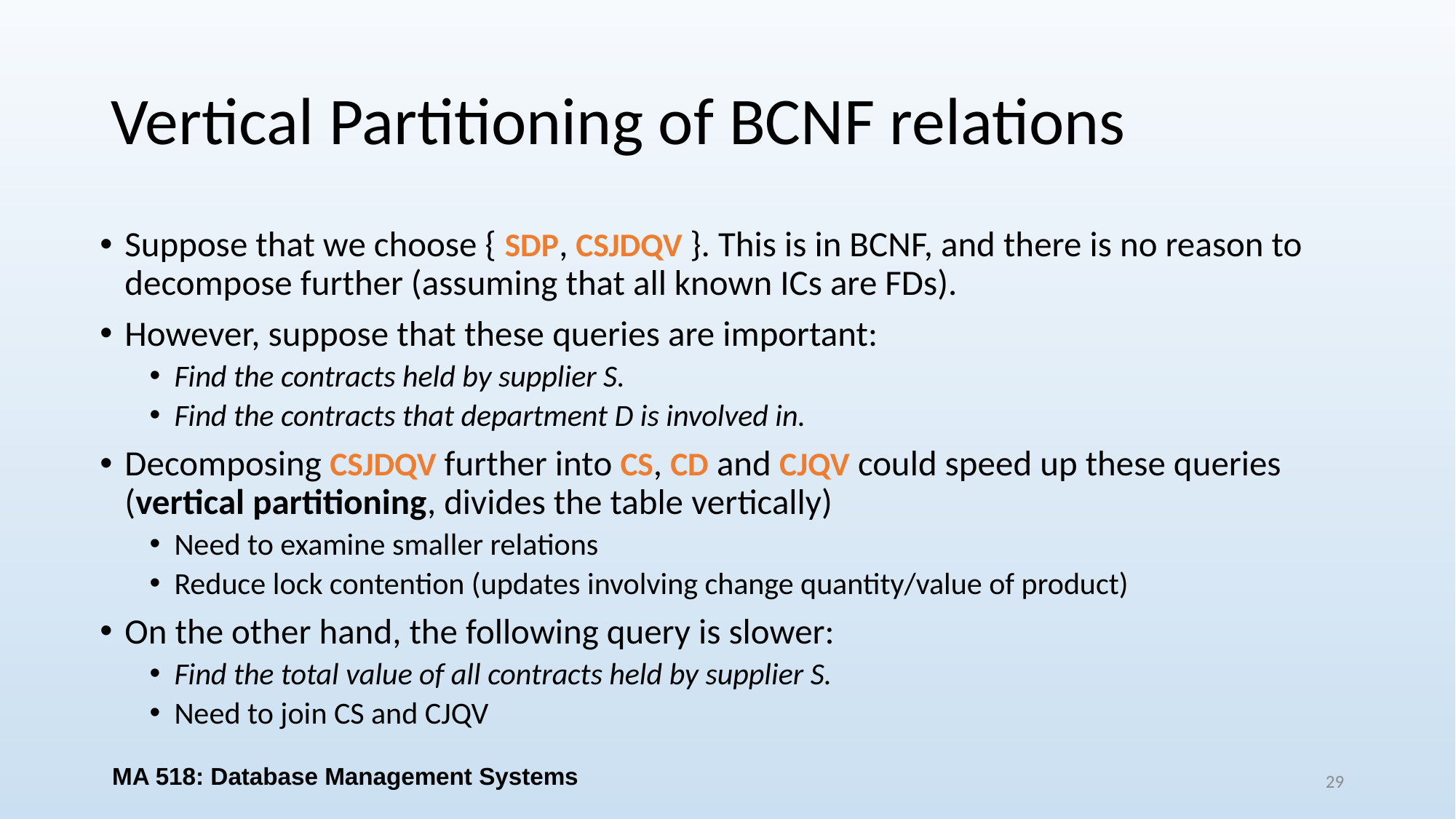

# Vertical Partitioning of BCNF relations
Suppose that we choose { SDP, CSJDQV }. This is in BCNF, and there is no reason to decompose further (assuming that all known ICs are FDs).
However, suppose that these queries are important:
Find the contracts held by supplier S.
Find the contracts that department D is involved in.
Decomposing CSJDQV further into CS, CD and CJQV could speed up these queries (vertical partitioning, divides the table vertically)
Need to examine smaller relations
Reduce lock contention (updates involving change quantity/value of product)
On the other hand, the following query is slower:
Find the total value of all contracts held by supplier S.
Need to join CS and CJQV
MA 518: Database Management Systems
29